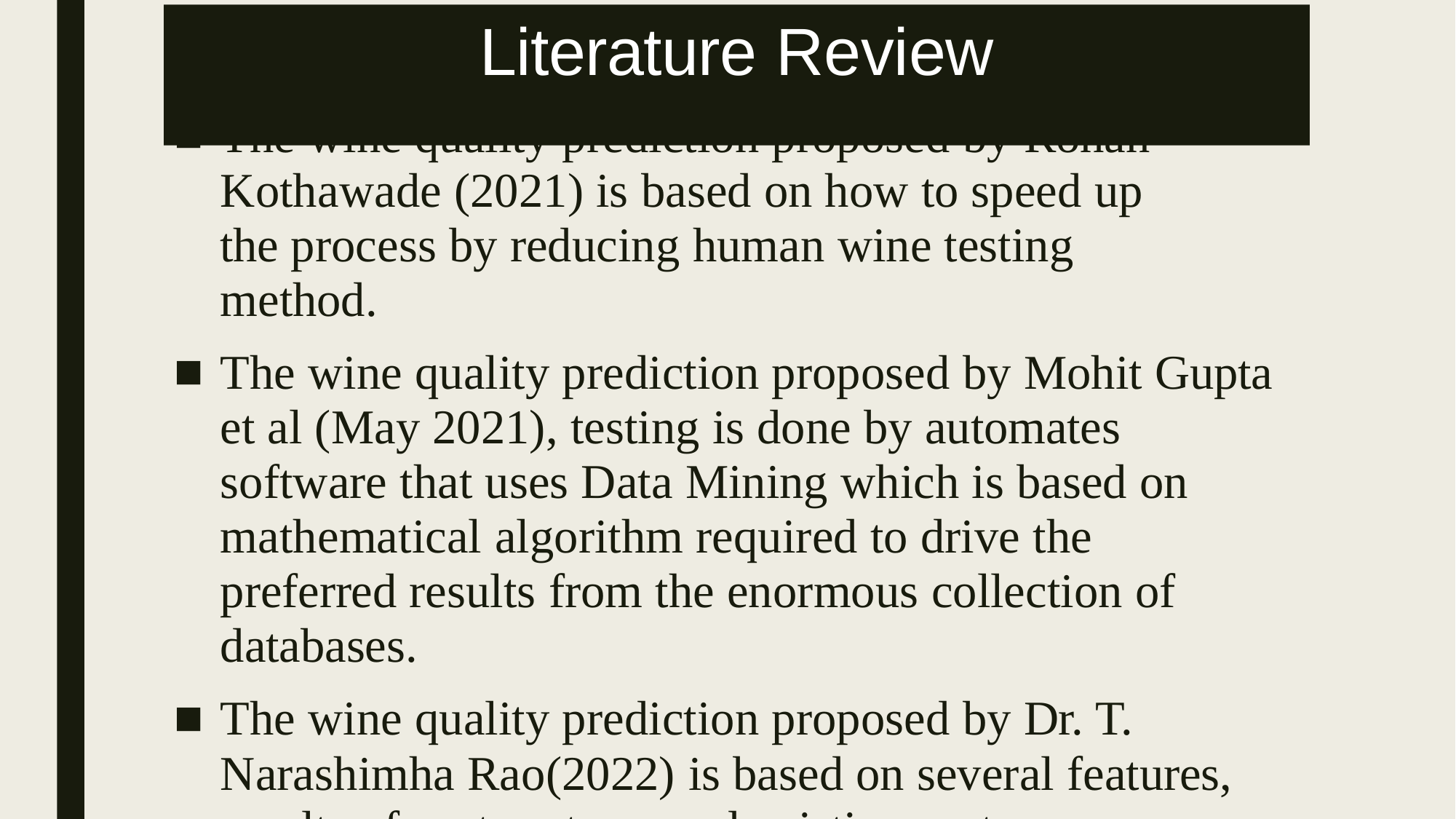

# Literature Review
The wine quality prediction proposed by Rohan Kothawade (2021) is based on how to speed up the process by reducing human wine testing method.
The wine quality prediction proposed by Mohit Gupta et al (May 2021), testing is done by automates software that uses Data Mining which is based on mathematical algorithm required to drive the preferred results from the enormous collection of databases.
The wine quality prediction proposed by Dr. T. Narashimha Rao(2022) is based on several features, results of past systems and existing systems were compared to increase accuracy.